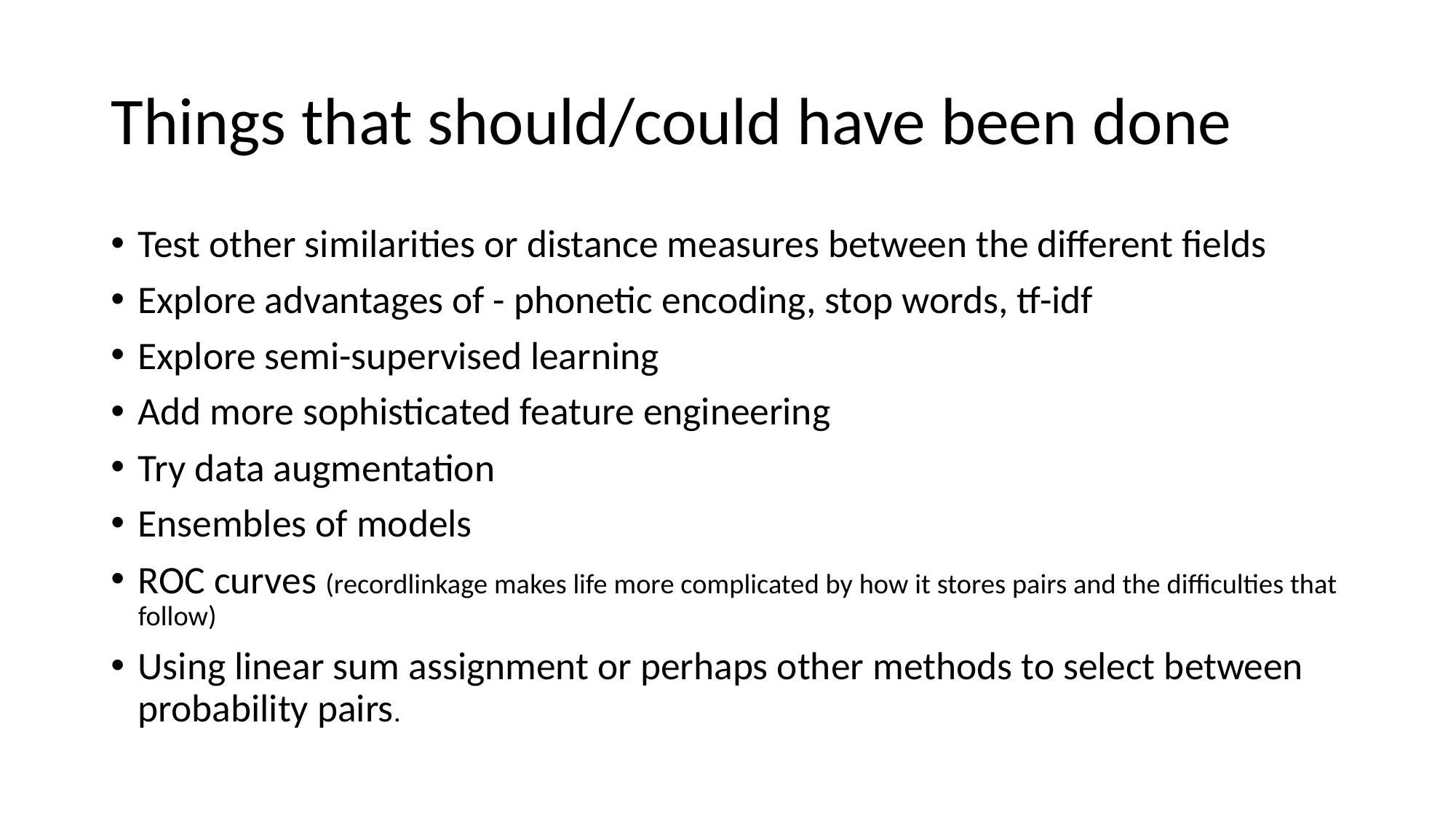

# Things that should/could have been done
Test other similarities or distance measures between the different fields
Explore advantages of - phonetic encoding, stop words, tf-idf
Explore semi-supervised learning
Add more sophisticated feature engineering
Try data augmentation
Ensembles of models
ROC curves (recordlinkage makes life more complicated by how it stores pairs and the difficulties that follow)
Using linear sum assignment or perhaps other methods to select between probability pairs.